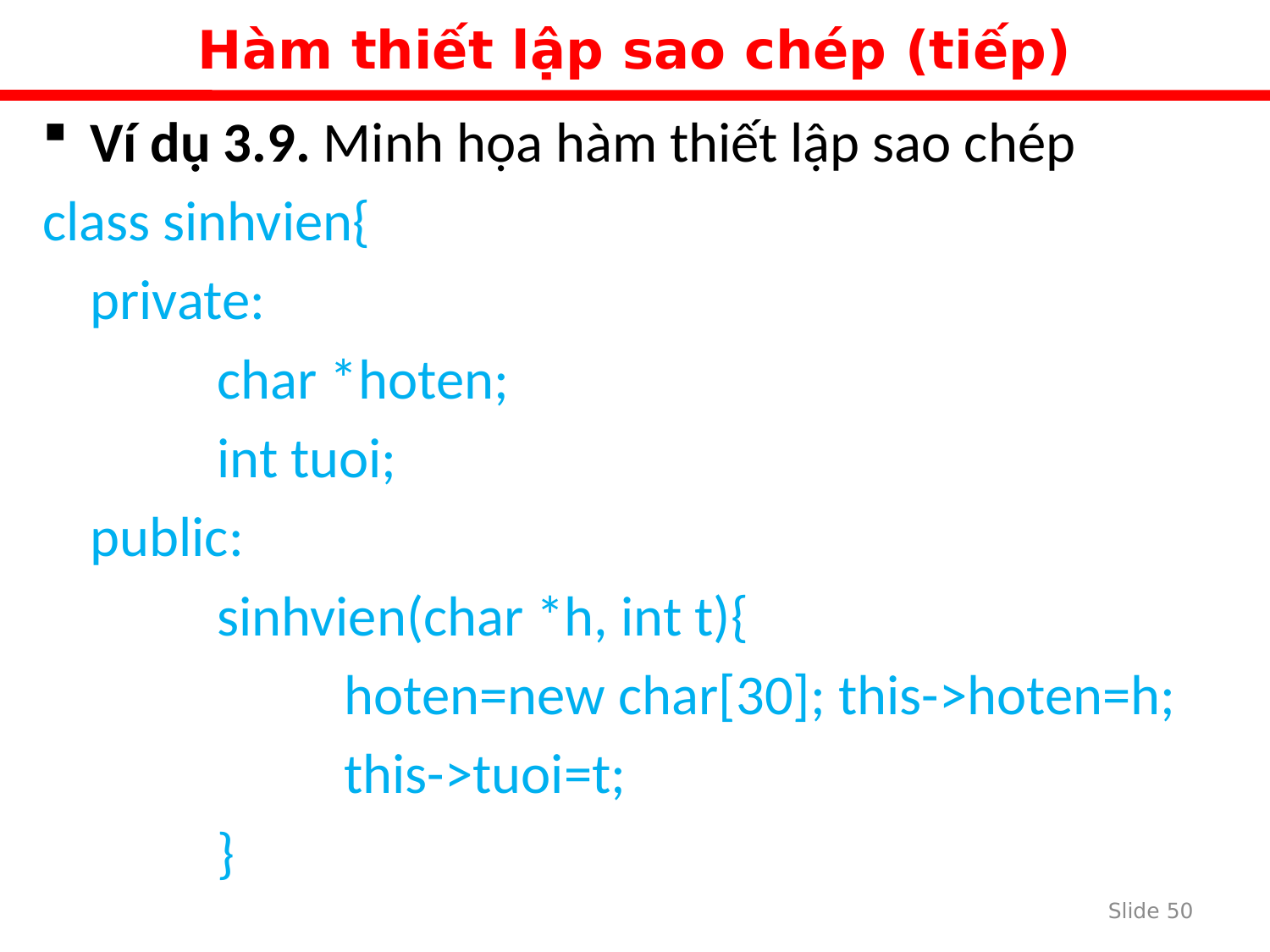

Hàm thiết lập sao chép (tiếp)

Ví dụ 3.9. Minh họa hàm thiết lập sao chép
class sinhvien{
	private:
		char *hoten;
		int tuoi;
	public:
		sinhvien(char *h, int t){
			hoten=new char[30]; this->hoten=h;
			this->tuoi=t;
		}

Slide 50